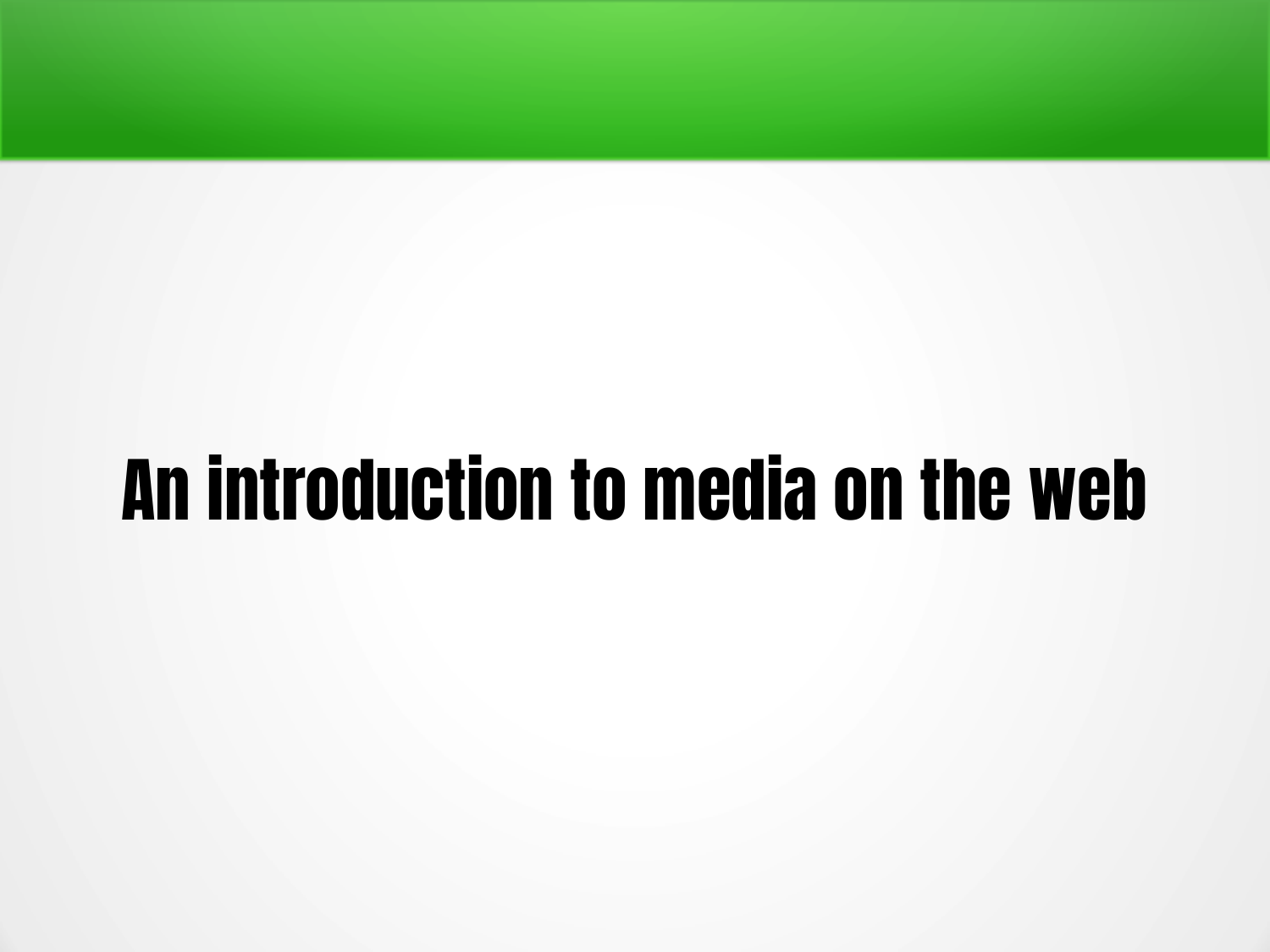

An introduction to media on the web